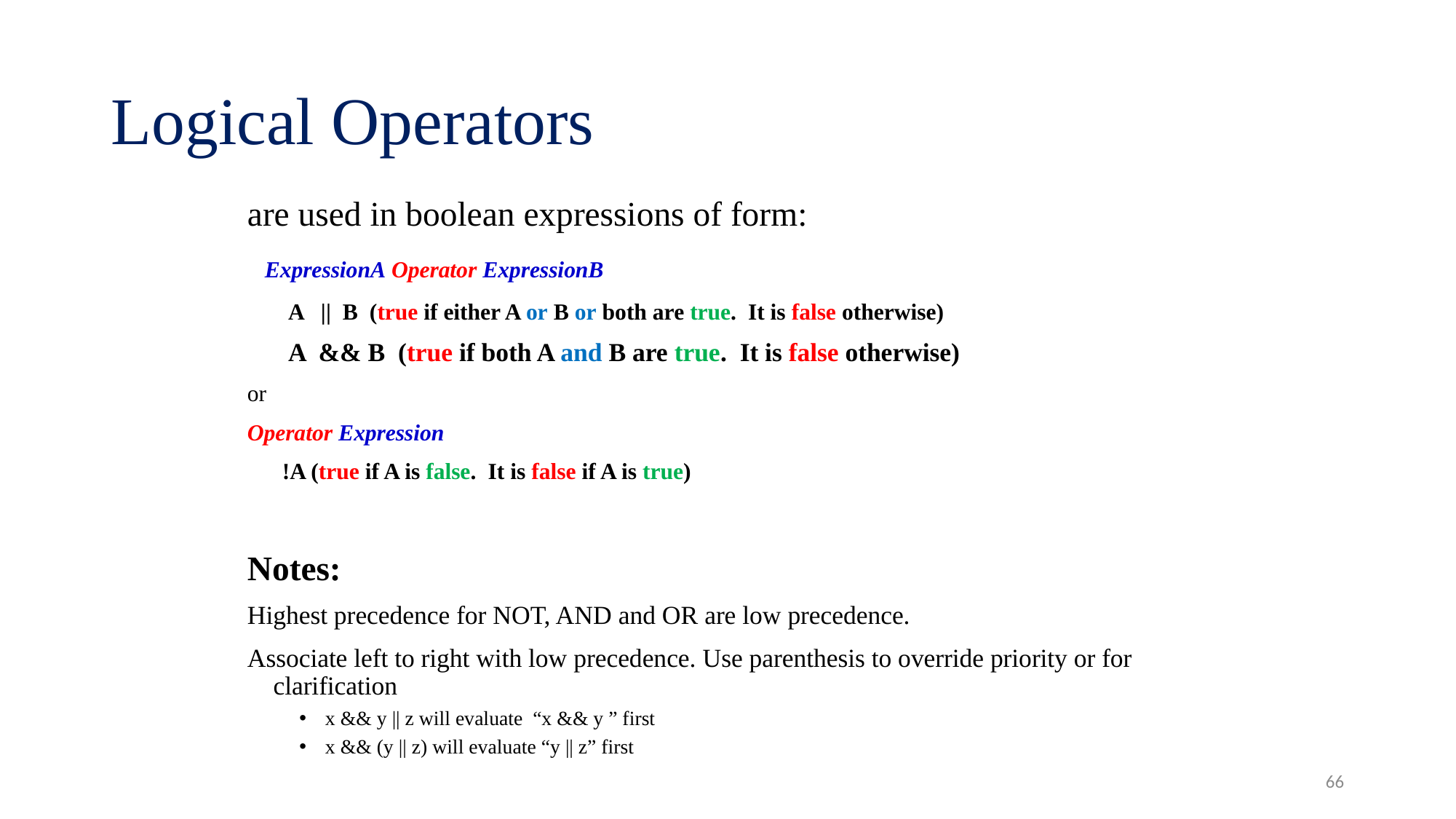

# Logical Operators
are used in boolean expressions of form:
  ExpressionA Operator ExpressionB
       A   ||  B  (true if either A or B or both are true.  It is false otherwise)
       A  && B  (true if both A and B are true.  It is false otherwise)
or
Operator Expression
      !A (true if A is false.  It is false if A is true)

Notes:
Highest precedence for NOT, AND and OR are low precedence.
Associate left to right with low precedence. Use parenthesis to override priority or for clarification
x && y || z will evaluate  “x && y ” first
x && (y || z) will evaluate “y || z” first

66